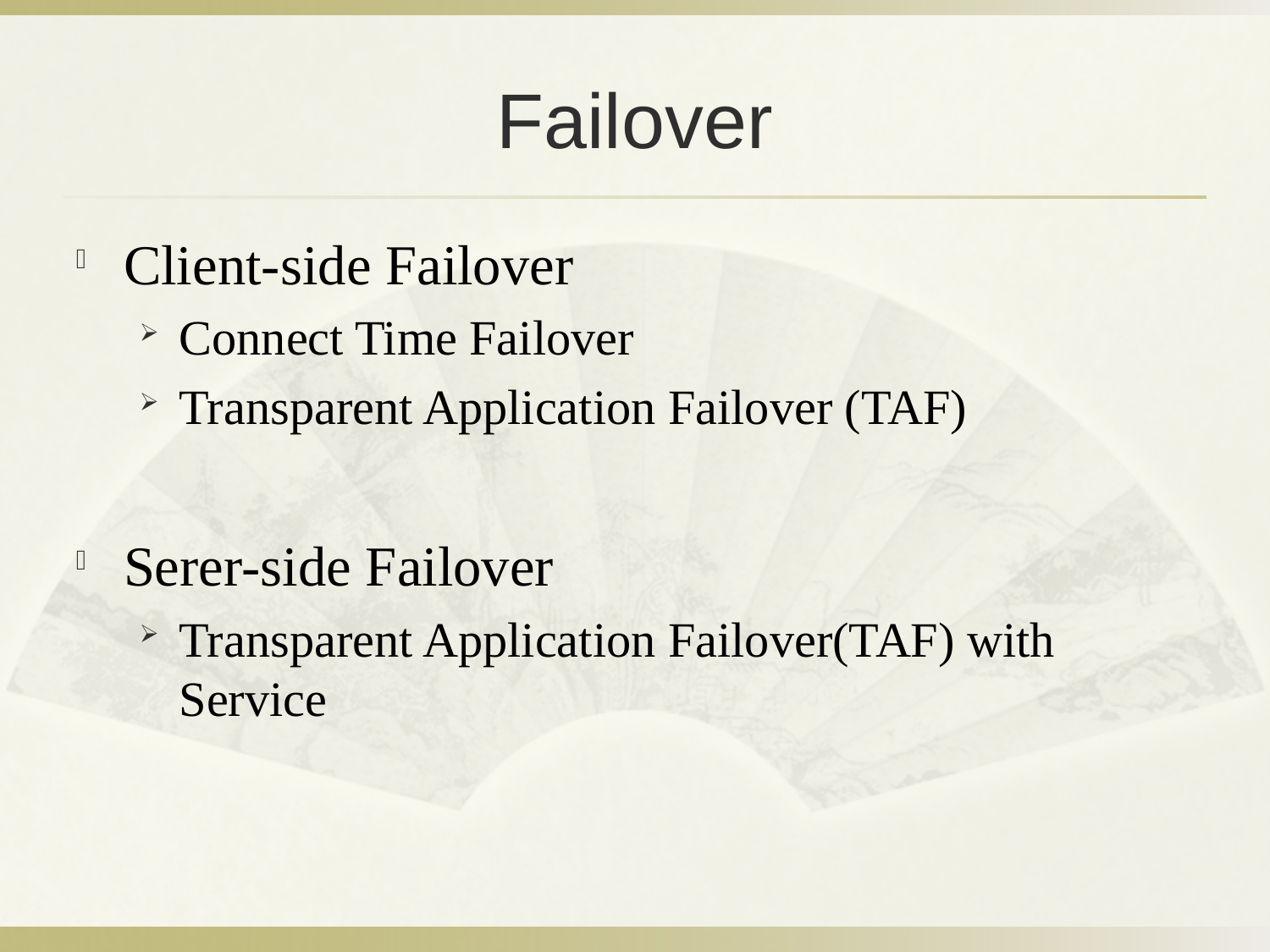

# Failover
Client-side Failover
Connect Time Failover
Transparent Application Failover (TAF)

Serer-side Failover
Transparent Application Failover(TAF) with Service